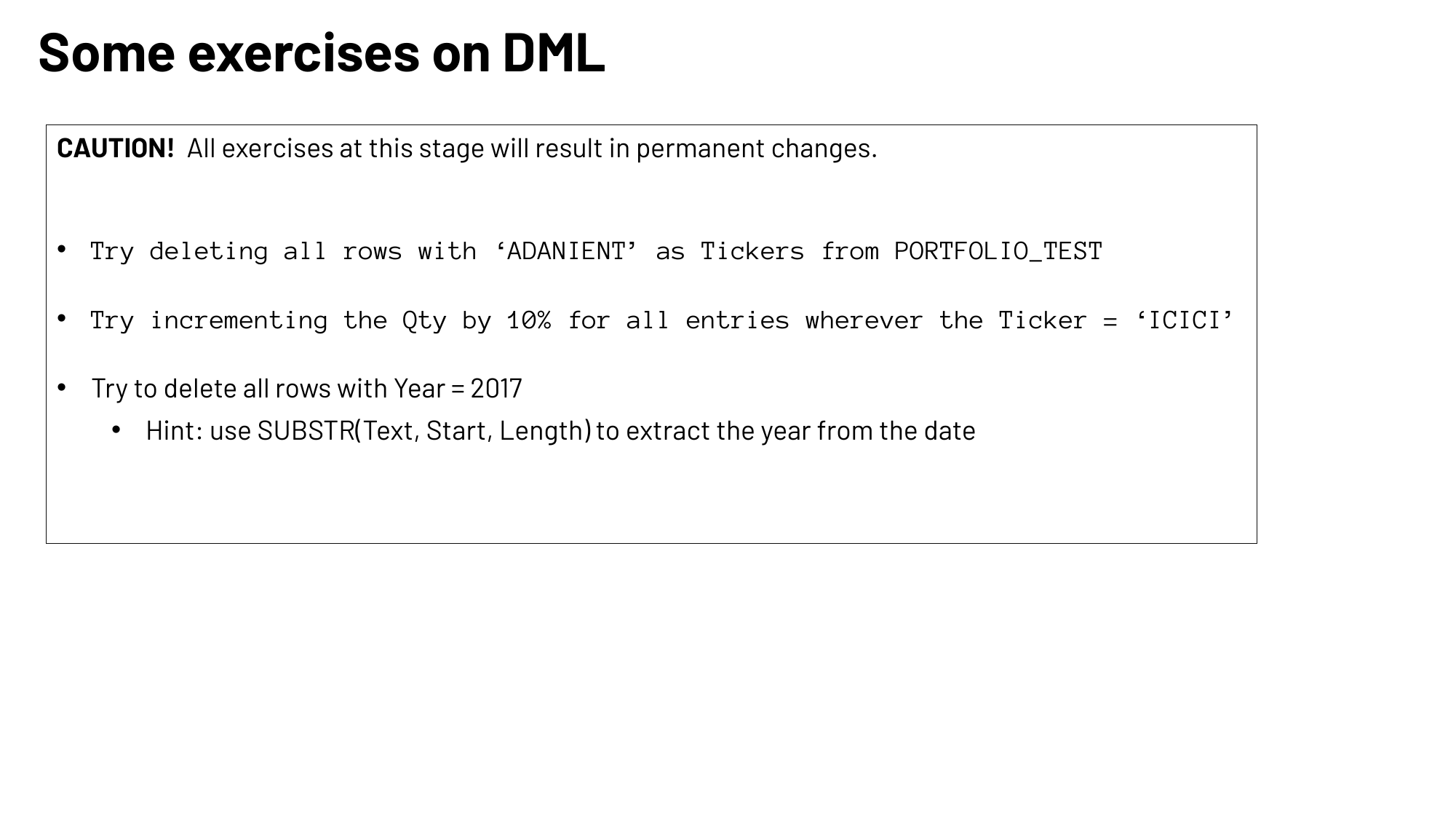

# Some exercises on DML
CAUTION!  All exercises at this stage will result in permanent changes.

Try deleting all rows with ‘ADANIENT’ as Tickers from PORTFOLIO_TEST
Try incrementing the Qty by 10% for all entries wherever the Ticker = ‘ICICI’
Try to delete all rows with Year = 2017
Hint: use SUBSTR(Text, Start, Length) to extract the year from the date